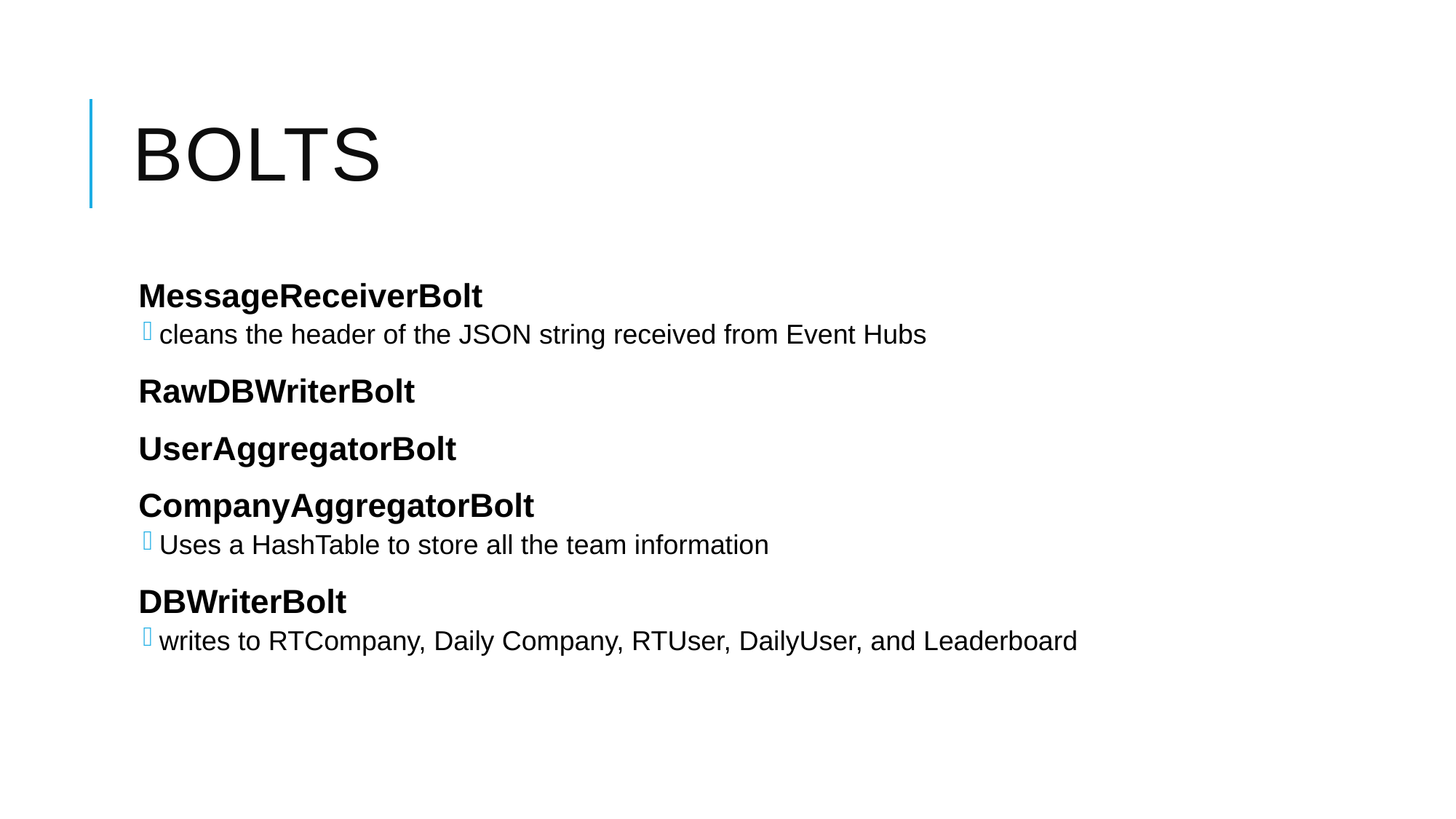

# Bolts
MessageReceiverBolt
cleans the header of the JSON string received from Event Hubs
RawDBWriterBolt
UserAggregatorBolt
CompanyAggregatorBolt
Uses a HashTable to store all the team information
DBWriterBolt
writes to RTCompany, Daily Company, RTUser, DailyUser, and Leaderboard